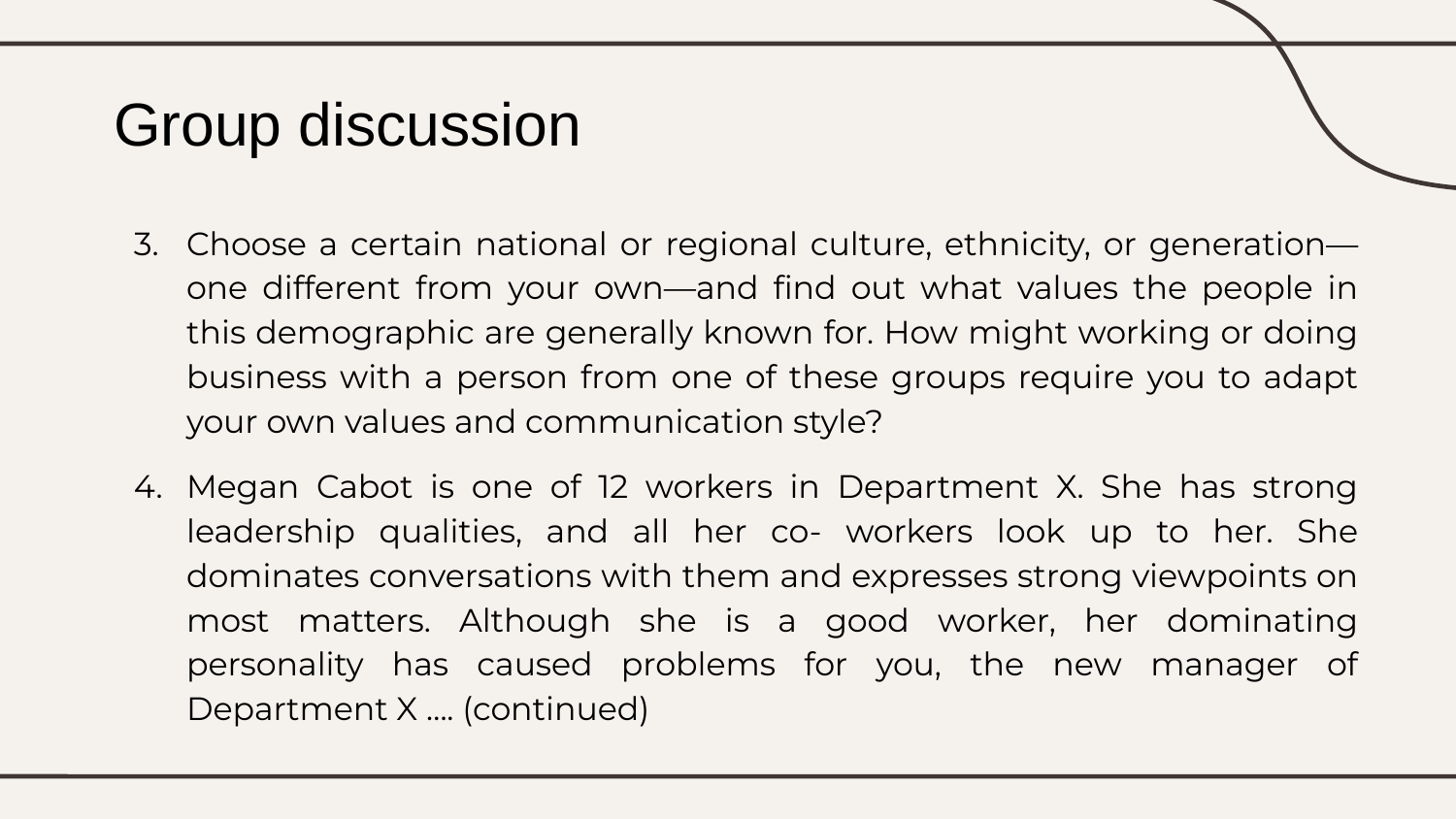

# Group discussion
Choose a certain national or regional culture, ethnicity, or generation—one different from your own—and find out what values the people in this demographic are generally known for. How might working or doing business with a person from one of these groups require you to adapt your own values and communication style?
Megan Cabot is one of 12 workers in Department X. She has strong leadership qualities, and all her co- workers look up to her. She dominates conversations with them and expresses strong viewpoints on most matters. Although she is a good worker, her dominating personality has caused problems for you, the new manager of Department X …. (continued)